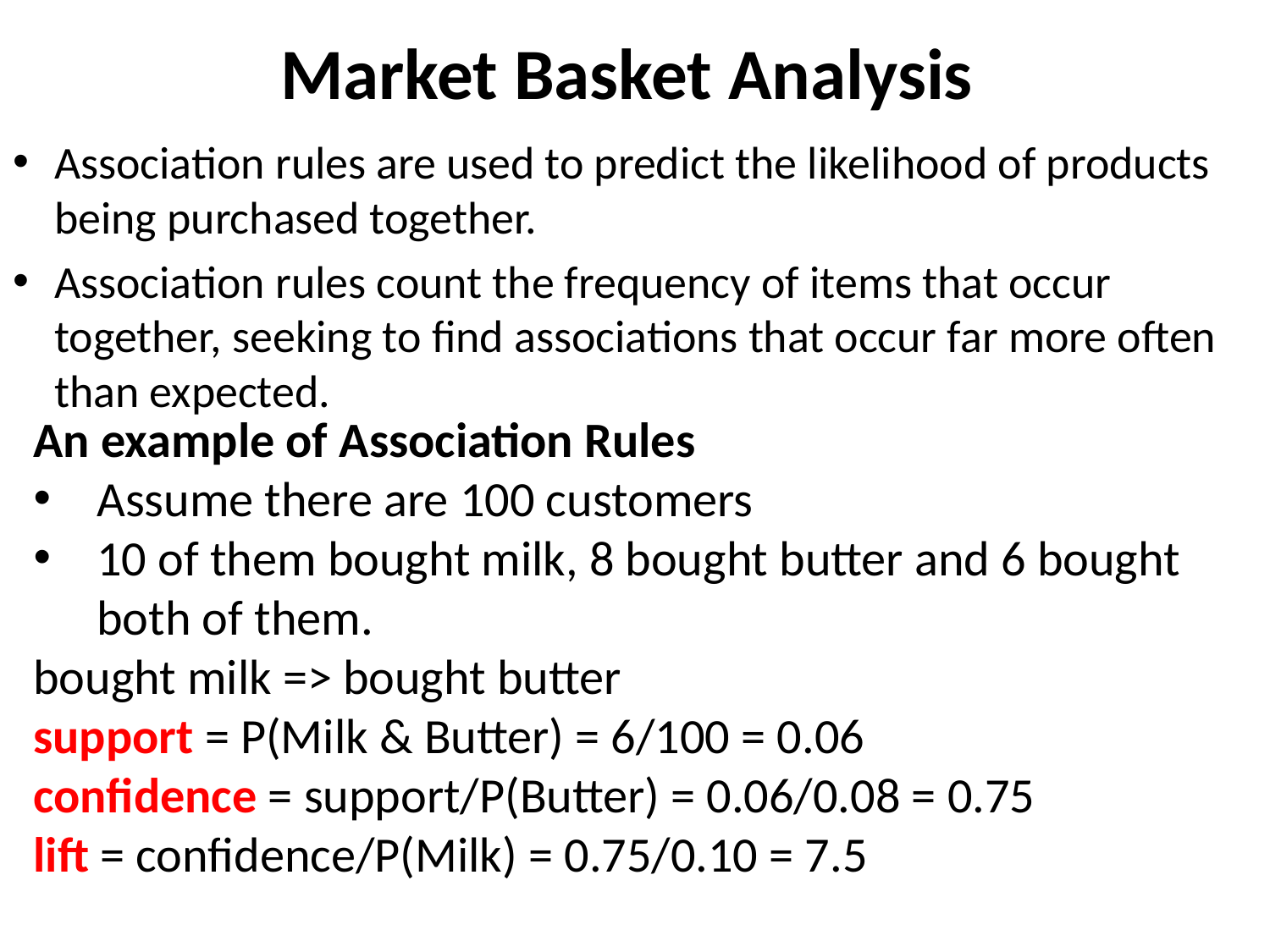

# Market Basket Analysis
Association rules are used to predict the likelihood of products being purchased together.
Association rules count the frequency of items that occur together, seeking to find associations that occur far more often than expected.
An example of Association Rules
Assume there are 100 customers
10 of them bought milk, 8 bought butter and 6 bought both of them.
bought milk => bought butter
support = P(Milk & Butter) = 6/100 = 0.06
confidence = support/P(Butter) = 0.06/0.08 = 0.75
lift = confidence/P(Milk) = 0.75/0.10 = 7.5